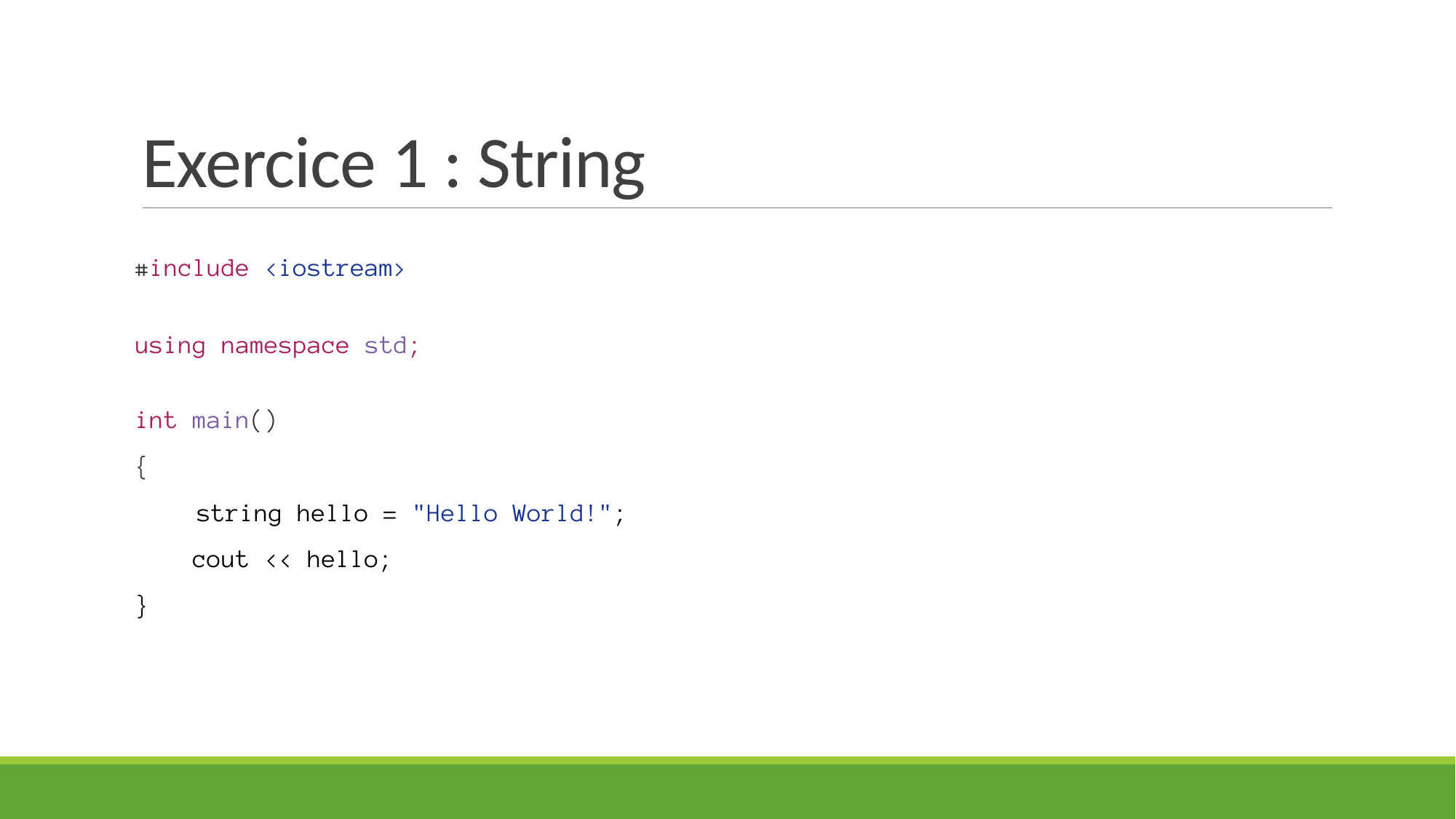

# Exercice 1 : String
#include <iostream>
using namespace std;
int main()
{
     string hello = "Hello World!";
    cout << hello;
}